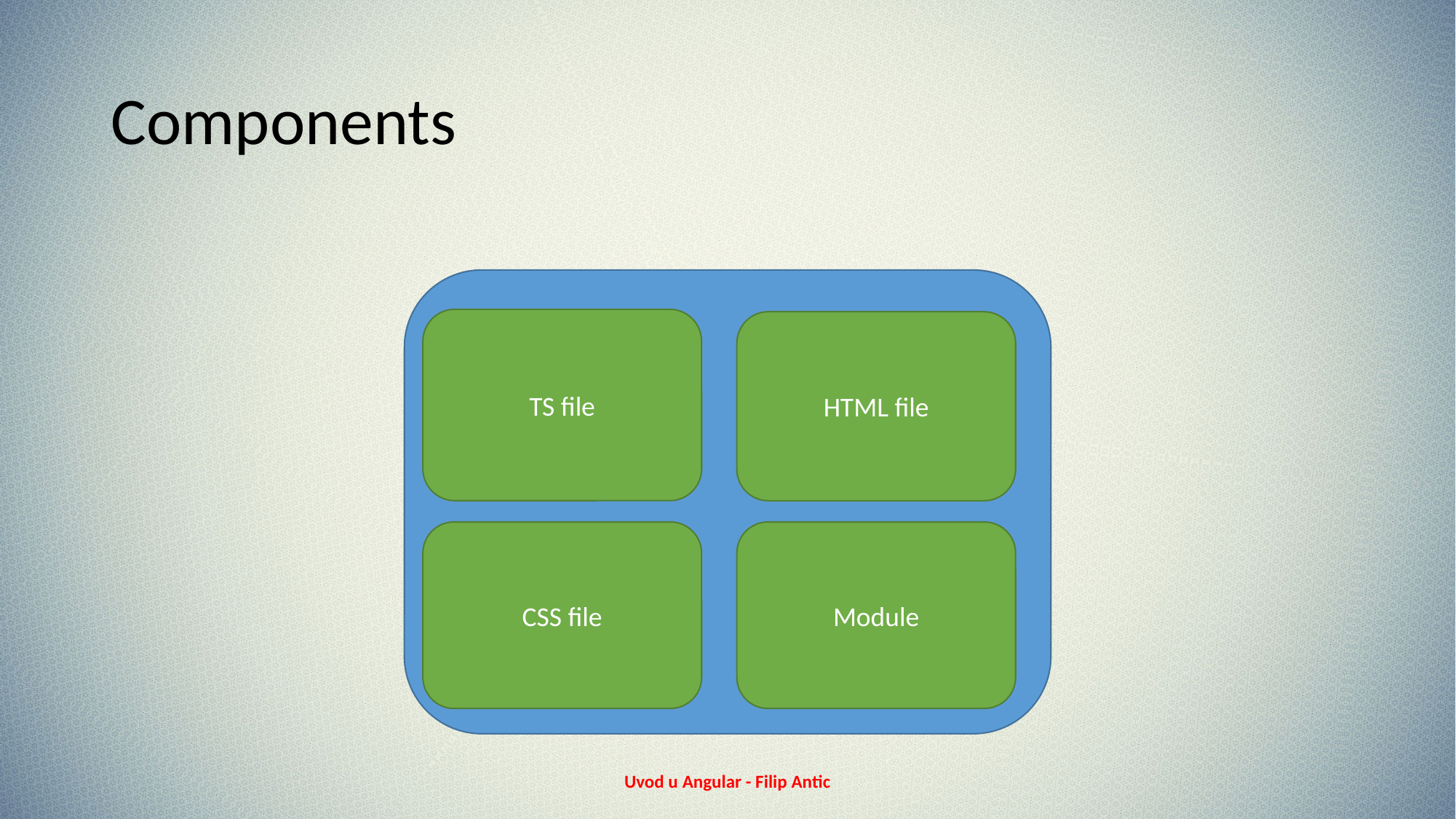

# Components

TS file
HTML file
CSS file
Module
Uvod u Angular - Filip Antic